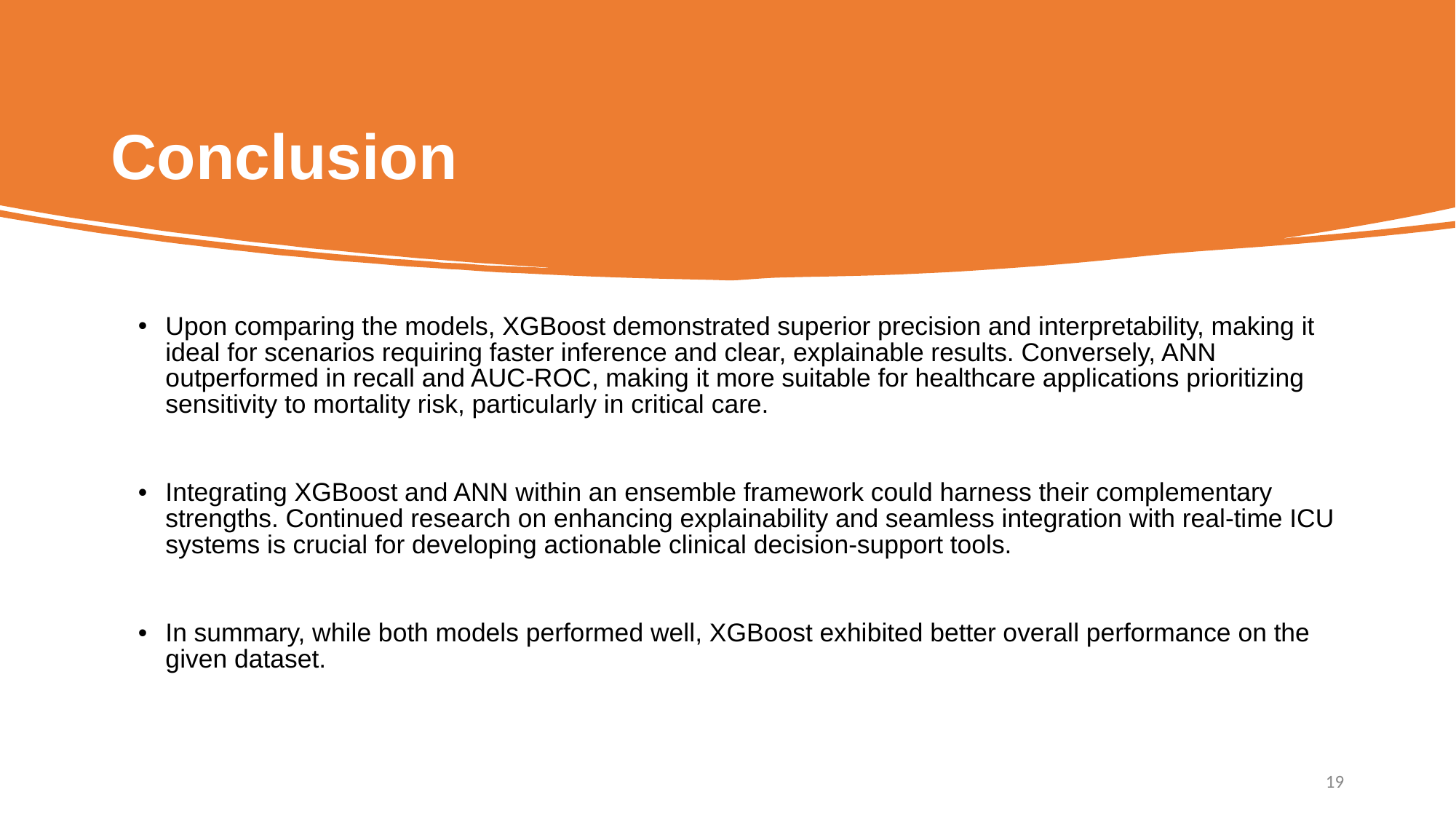

Conclusion
Upon comparing the models, XGBoost demonstrated superior precision and interpretability, making it ideal for scenarios requiring faster inference and clear, explainable results. Conversely, ANN outperformed in recall and AUC-ROC, making it more suitable for healthcare applications prioritizing sensitivity to mortality risk, particularly in critical care.

Integrating XGBoost and ANN within an ensemble framework could harness their complementary strengths. Continued research on enhancing explainability and seamless integration with real-time ICU systems is crucial for developing actionable clinical decision-support tools.

In summary, while both models performed well, XGBoost exhibited better overall performance on the given dataset.

19